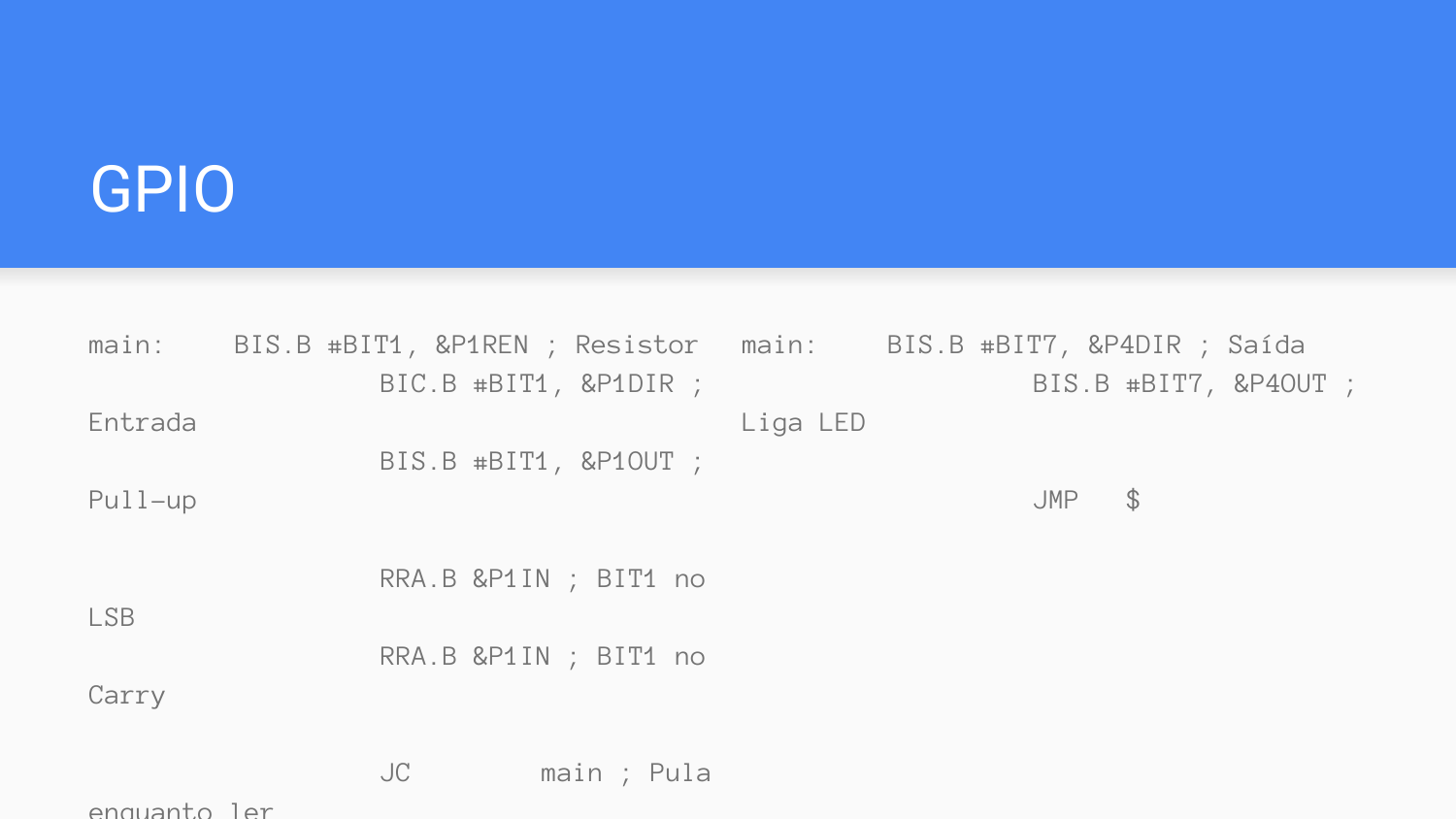

# GPIO
main:	BIS.B #BIT7, &P4DIR ; Saída
		BIS.B #BIT7, &P4OUT ; Liga LED

		JMP   $
main:	BIS.B #BIT1, &P1REN ; Resistor
		BIC.B #BIT1, &P1DIR ; Entrada
		BIS.B #BIT1, &P1OUT ; Pull-up

		RRA.B &P1IN ; BIT1 no LSB
		RRA.B &P1IN ; BIT1 no Carry

		JC	 main ; Pula enquanto ler
                    ; 1
		JMP   $